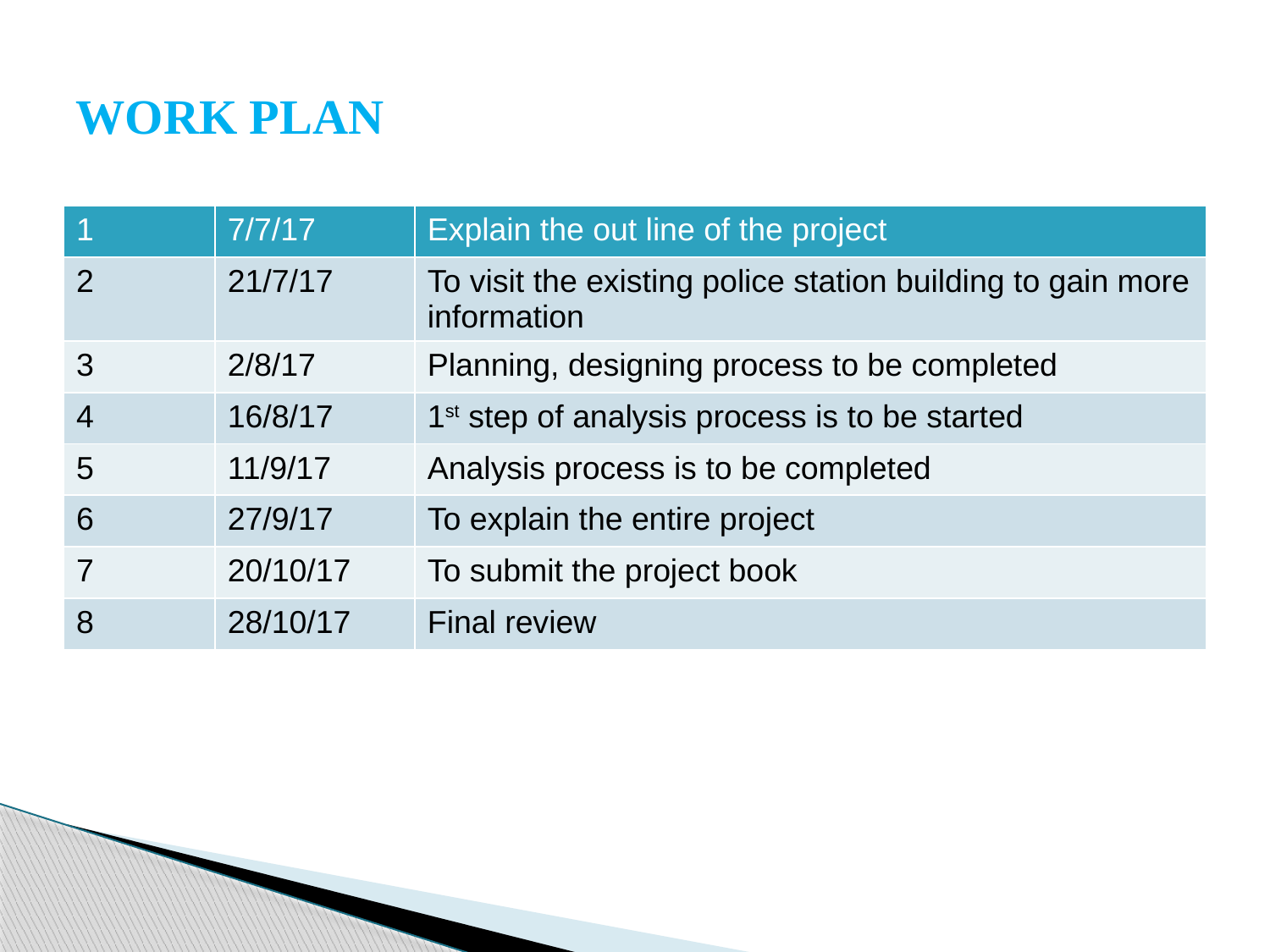

# WORK PLAN
| 1 | 7/7/17 | Explain the out line of the project |
| --- | --- | --- |
| 2 | 21/7/17 | To visit the existing police station building to gain more information |
| 3 | 2/8/17 | Planning, designing process to be completed |
| 4 | 16/8/17 | 1st step of analysis process is to be started |
| 5 | 11/9/17 | Analysis process is to be completed |
| 6 | 27/9/17 | To explain the entire project |
| 7 | 20/10/17 | To submit the project book |
| 8 | 28/10/17 | Final review |